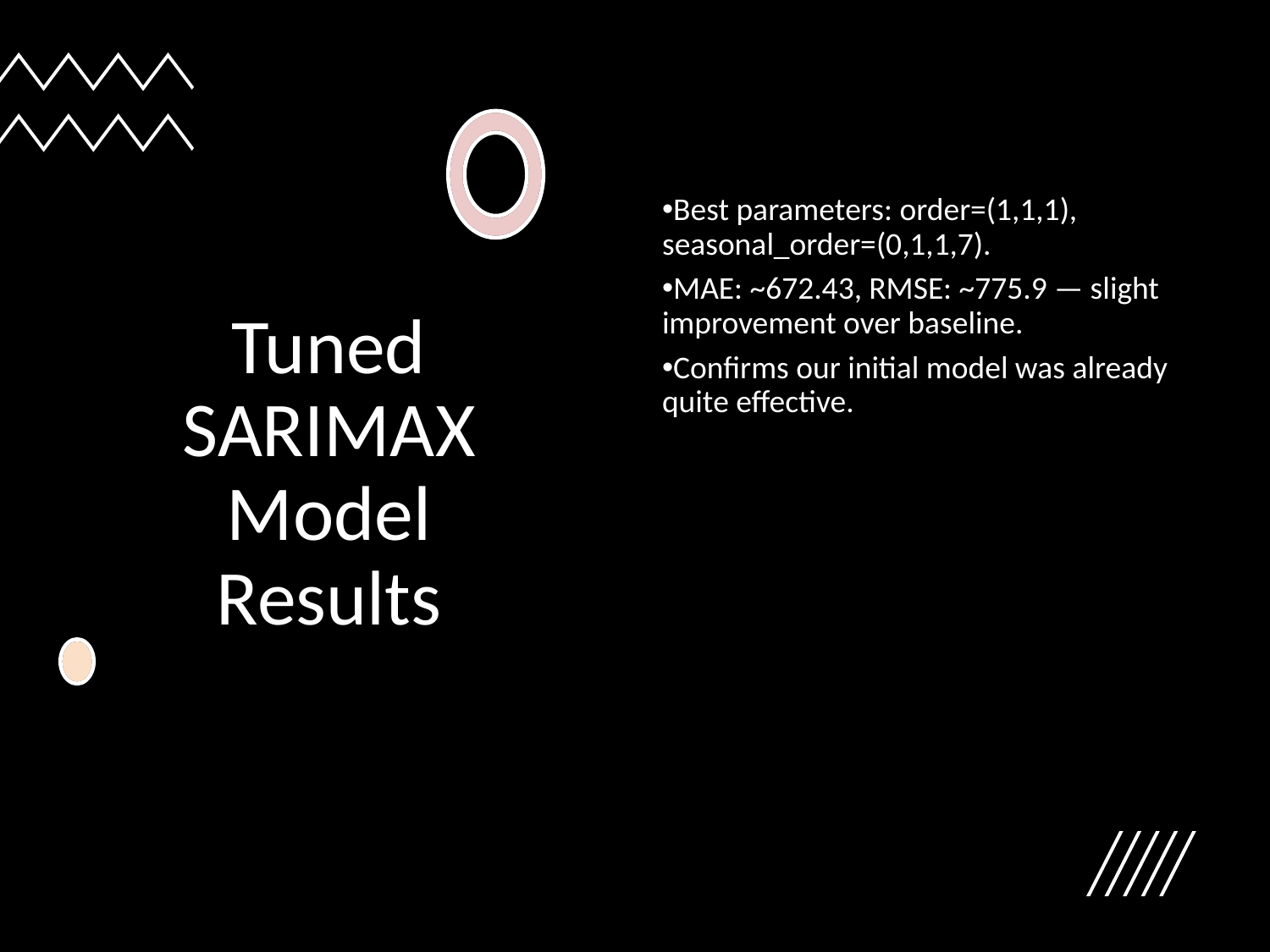

# Tuned SARIMAX Model Results
Best parameters: order=(1,1,1), seasonal_order=(0,1,1,7).
MAE: ~672.43, RMSE: ~775.9 — slight improvement over baseline.
Confirms our initial model was already quite effective.